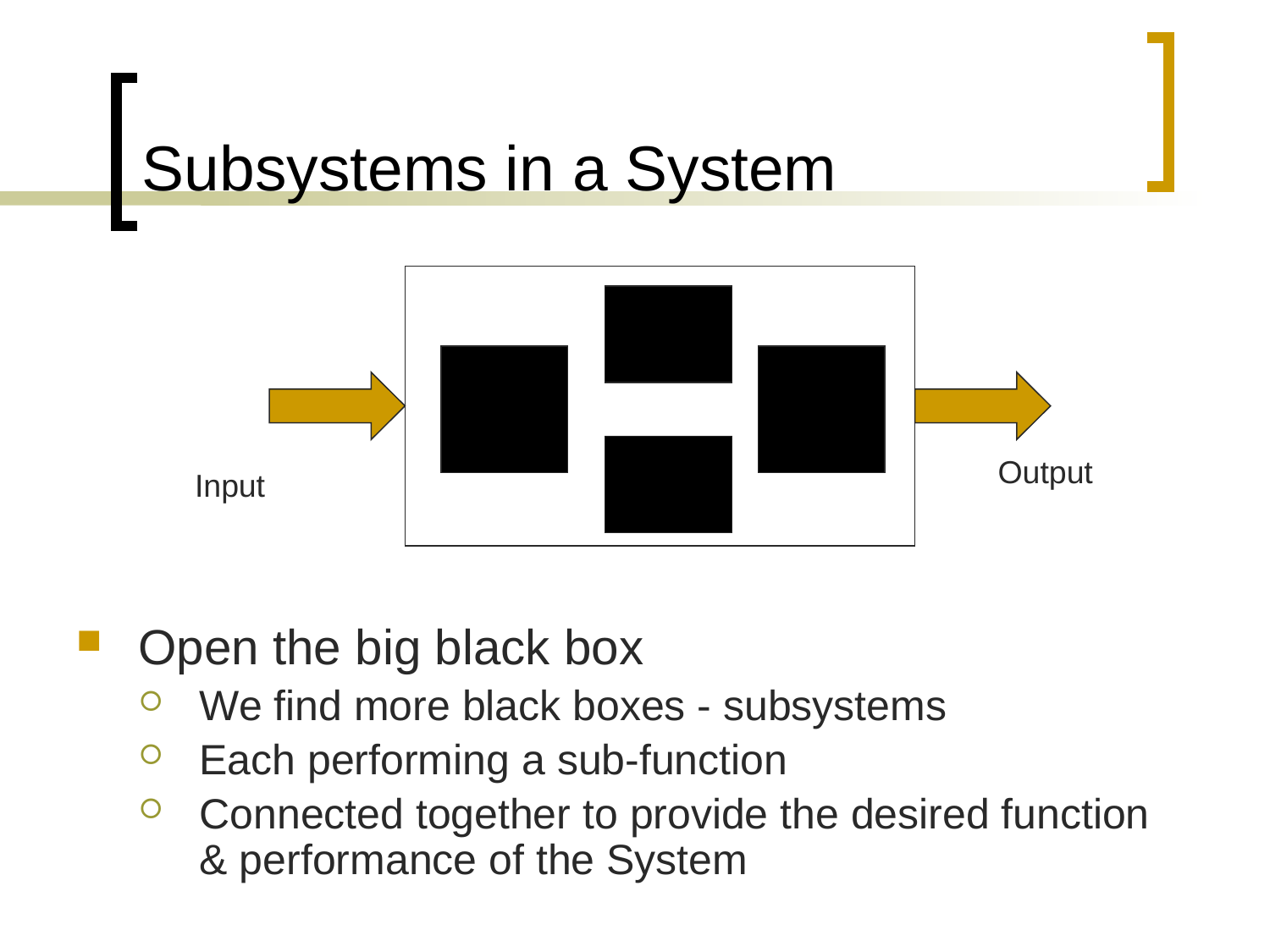

# Subsystems in a System

Output
Input
Open the big black box
We find more black boxes - subsystems
Each performing a sub-function
Connected together to provide the desired function & performance of the System